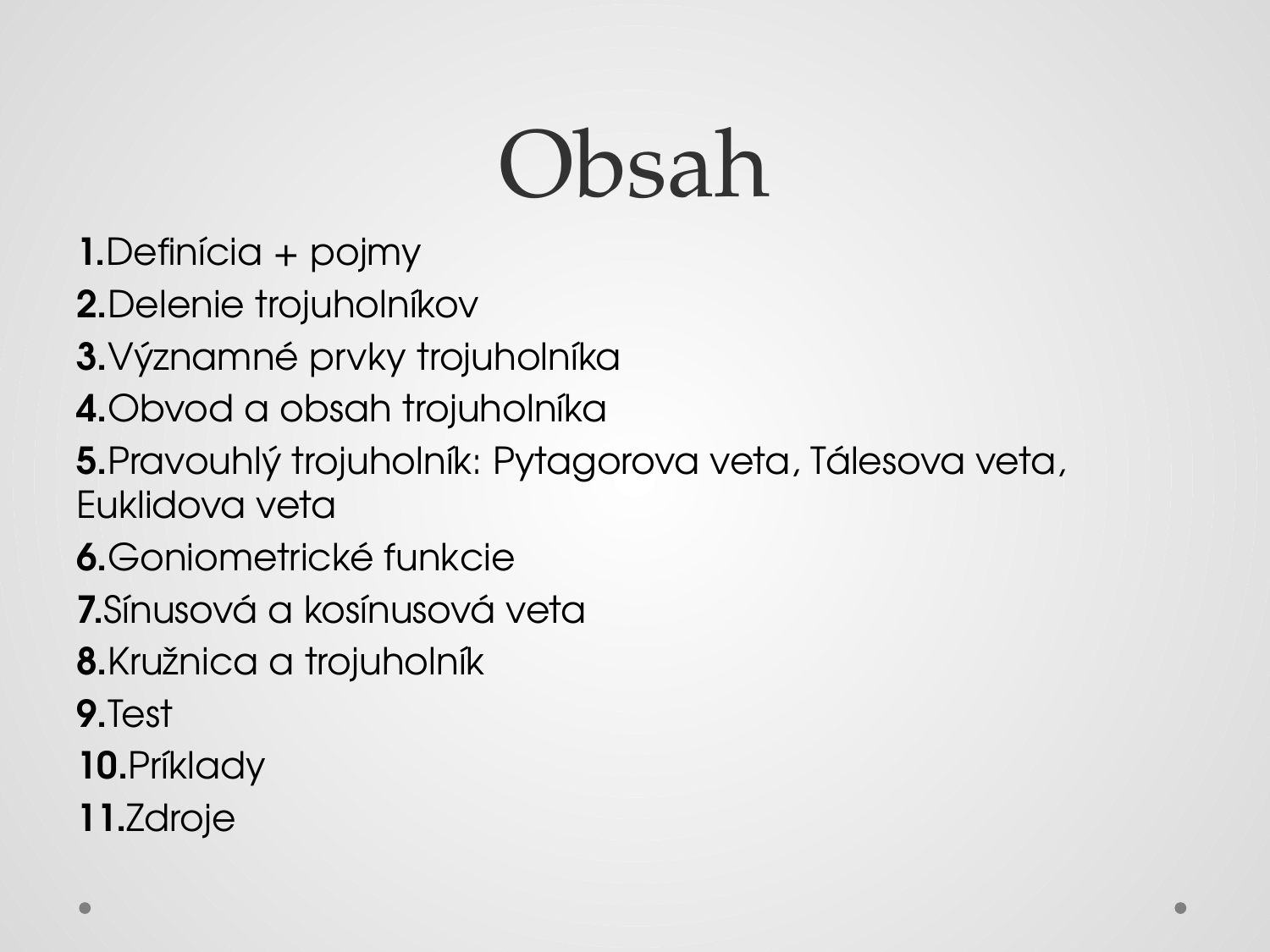

# Obsah
1.Definícia + pojmy
2.Delenie trojuholníkov
3.Významné prvky trojuholníka
4.Obvod a obsah trojuholníka
5.Pravouhlý trojuholník: Pytagorova veta, Tálesova veta, Euklidova veta
6.Goniometrické funkcie
7.Sínusová a kosínusová veta
8.Kružnica a trojuholník
9.Test
10.Príklady
11.Zdroje